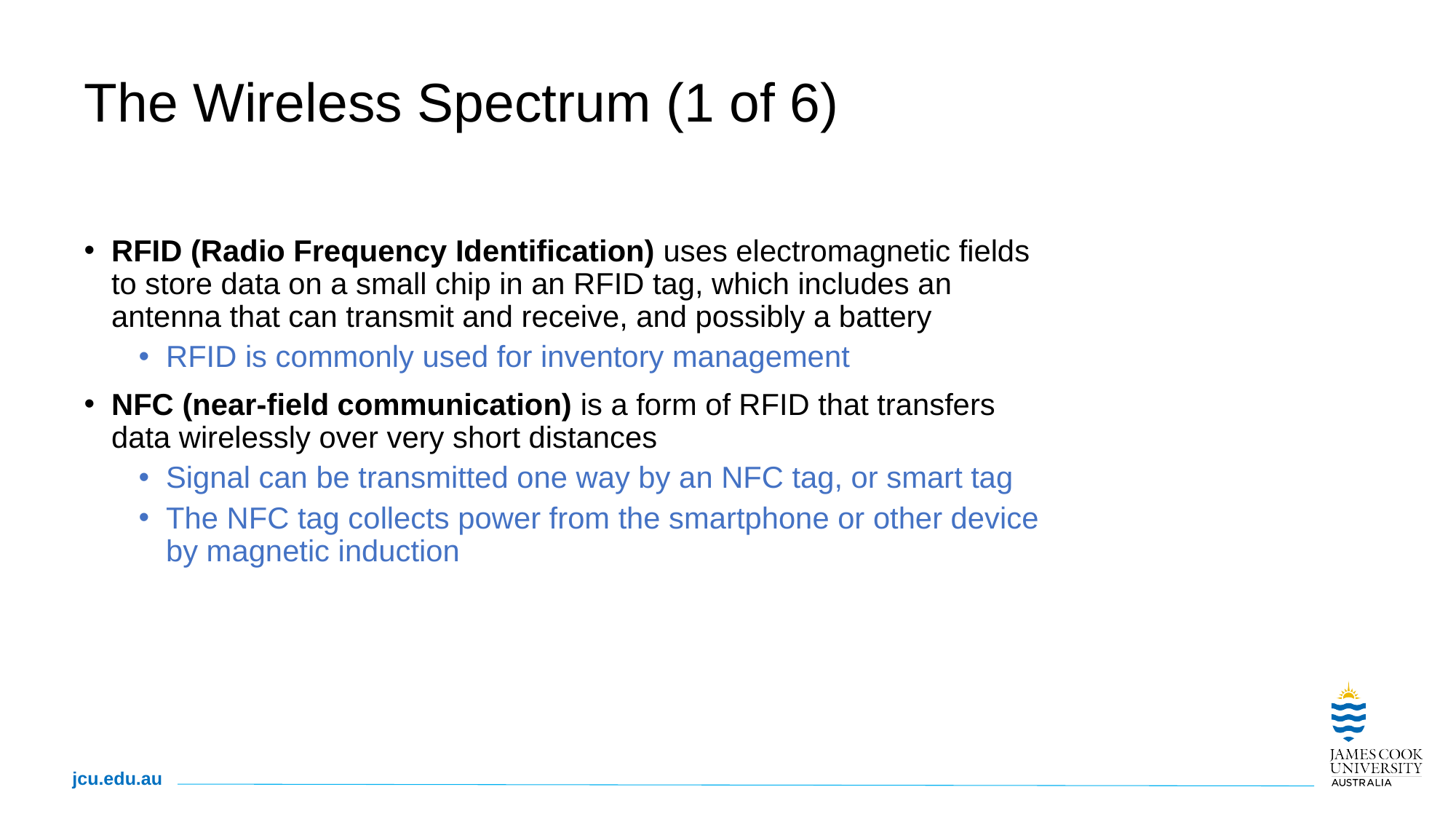

# The Wireless Spectrum (1 of 6)
RFID (Radio Frequency Identification) uses electromagnetic fields to store data on a small chip in an RFID tag, which includes an antenna that can transmit and receive, and possibly a battery
RFID is commonly used for inventory management
NFC (near-field communication) is a form of RFID that transfers data wirelessly over very short distances
Signal can be transmitted one way by an NFC tag, or smart tag
The NFC tag collects power from the smartphone or other device by magnetic induction